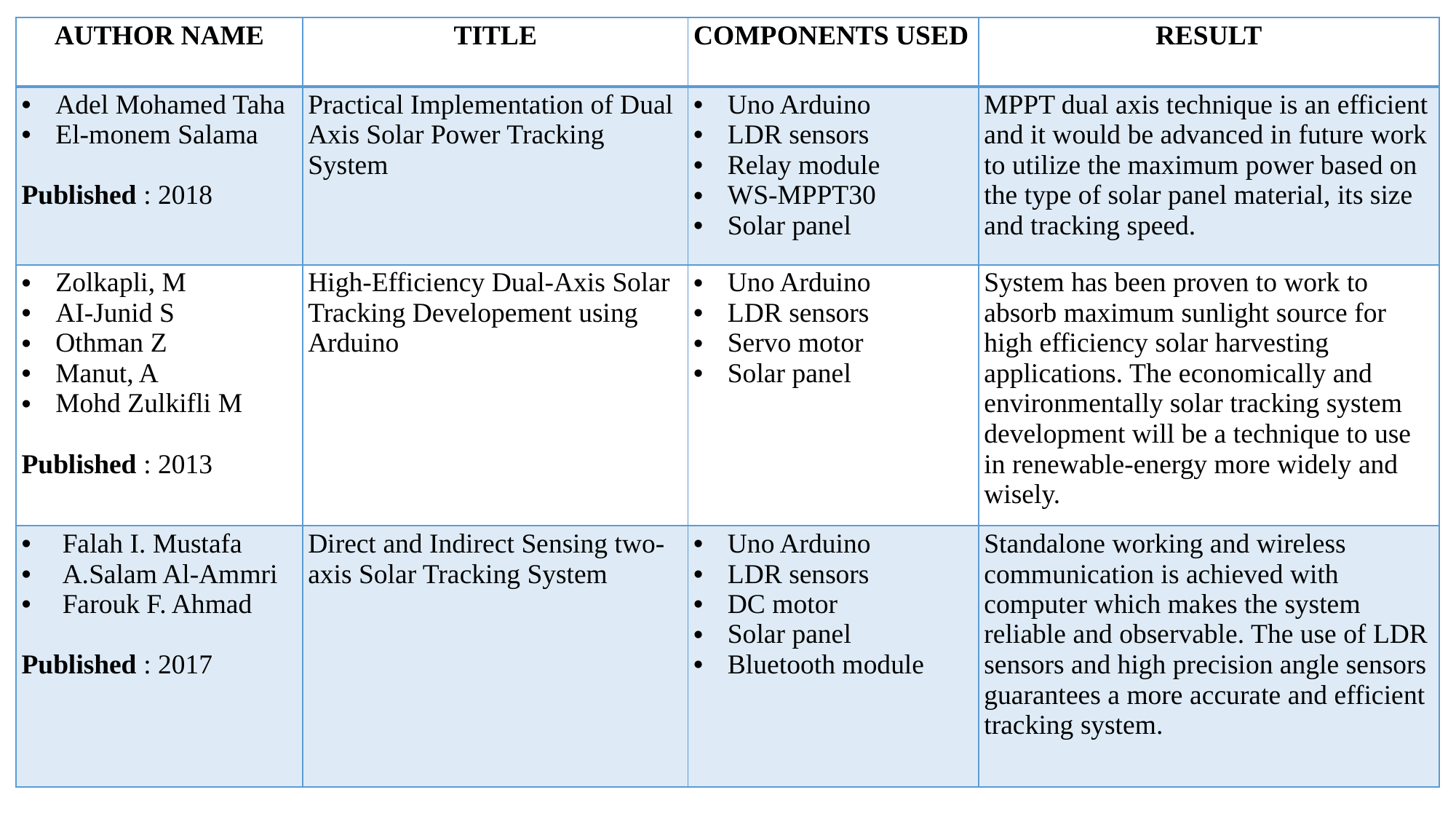

| AUTHOR NAME | TITLE | COMPONENTS USED | RESULT |
| --- | --- | --- | --- |
| Adel Mohamed Taha El-monem Salama Published : 2018 | Practical Implementation of Dual Axis Solar Power Tracking System | Uno Arduino LDR sensors Relay module WS-MPPT30 Solar panel | MPPT dual axis technique is an efficient and it would be advanced in future work to utilize the maximum power based on the type of solar panel material, its size and tracking speed. |
| Zolkapli, M AI-Junid S Othman Z Manut, A Mohd Zulkifli M Published : 2013 | High-Efficiency Dual-Axis Solar Tracking Developement using Arduino | Uno Arduino LDR sensors Servo motor Solar panel | System has been proven to work to absorb maximum sunlight source for high efficiency solar harvesting applications. The economically and environmentally solar tracking system development will be a technique to use in renewable-energy more widely and wisely. |
| Falah I. Mustafa A.Salam Al-Ammri Farouk F. Ahmad Published : 2017 | Direct and Indirect Sensing two-axis Solar Tracking System | Uno Arduino LDR sensors DC motor Solar panel Bluetooth module | Standalone working and wireless communication is achieved with computer which makes the system reliable and observable. The use of LDR sensors and high precision angle sensors guarantees a more accurate and efficient tracking system. |